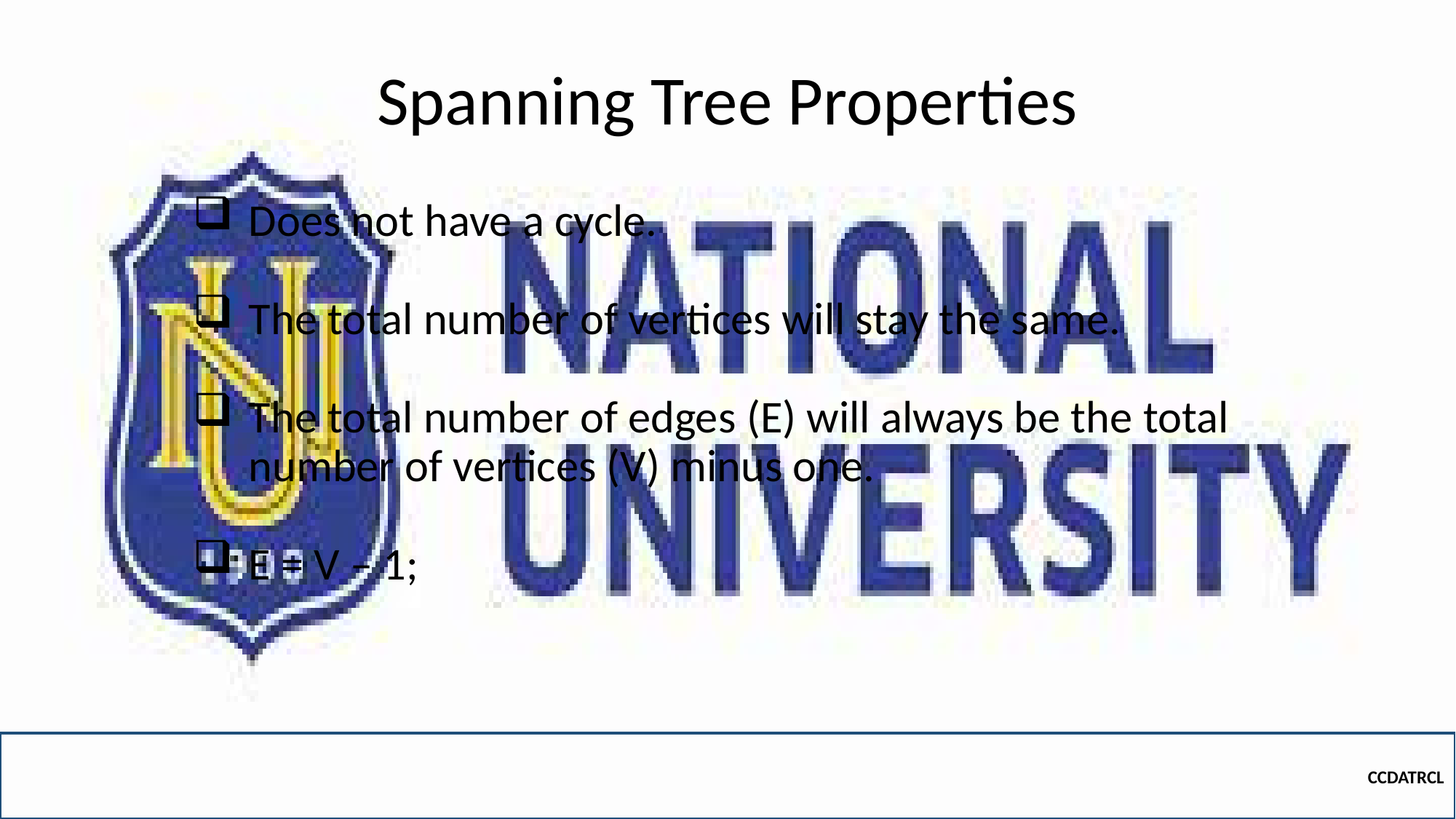

# Spanning Tree Properties
Does not have a cycle.

The total number of vertices will stay the same.

The total number of edges (E) will always be the total number of vertices (V) minus one.

E = V – 1;

CCDATRCL